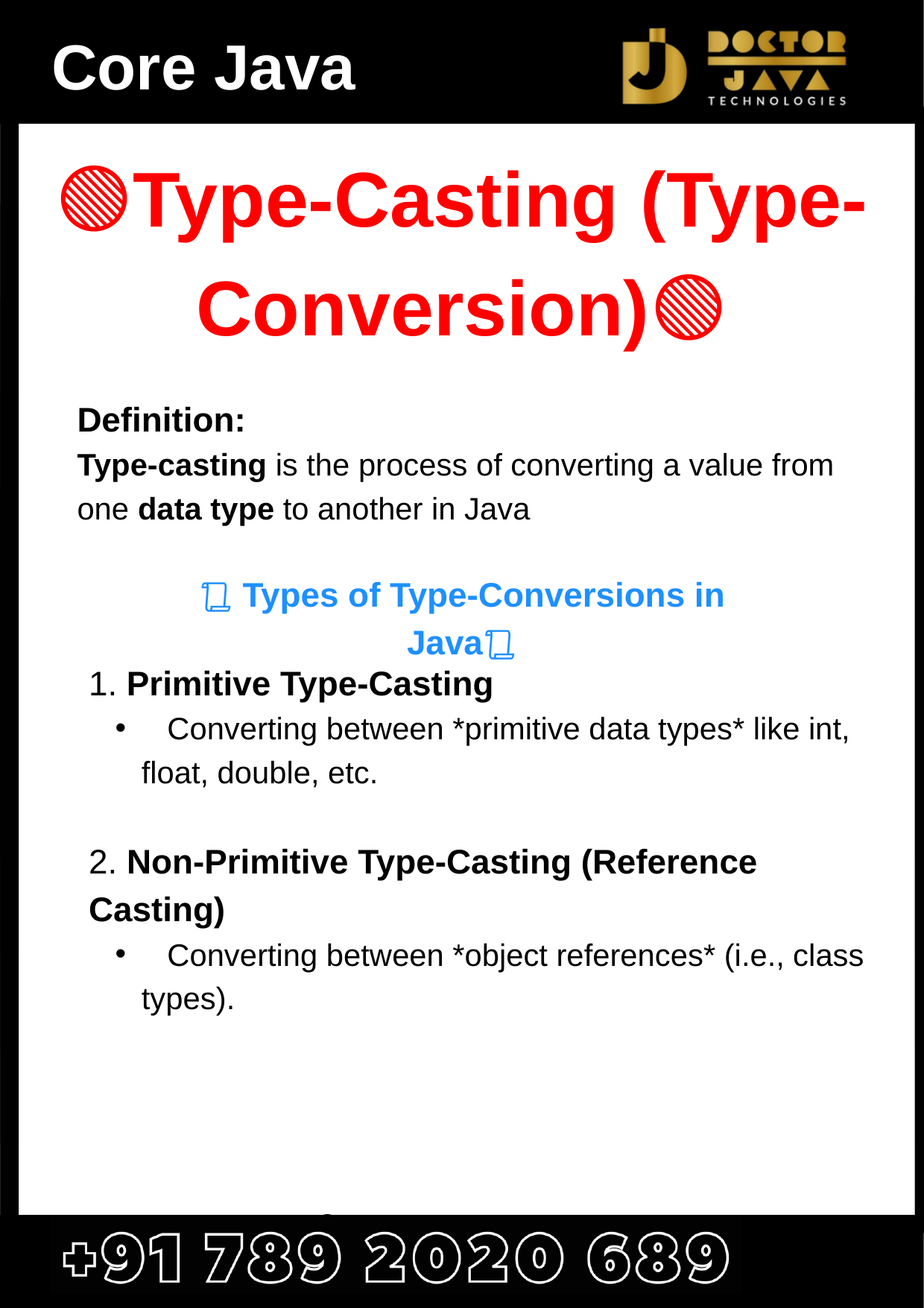

Core Java

🟢Type-Casting (Type-Conversion)🟢
Definition:
Type-casting is the process of converting a value from one data type to another in Java
📜 Types of Type-Conversions in Java📜
1. Primitive Type-Casting
   Converting between *primitive data types* like int, float, double, etc.

2. Non-Primitive Type-Casting (Reference Casting)
   Converting between *object references* (i.e., class types).